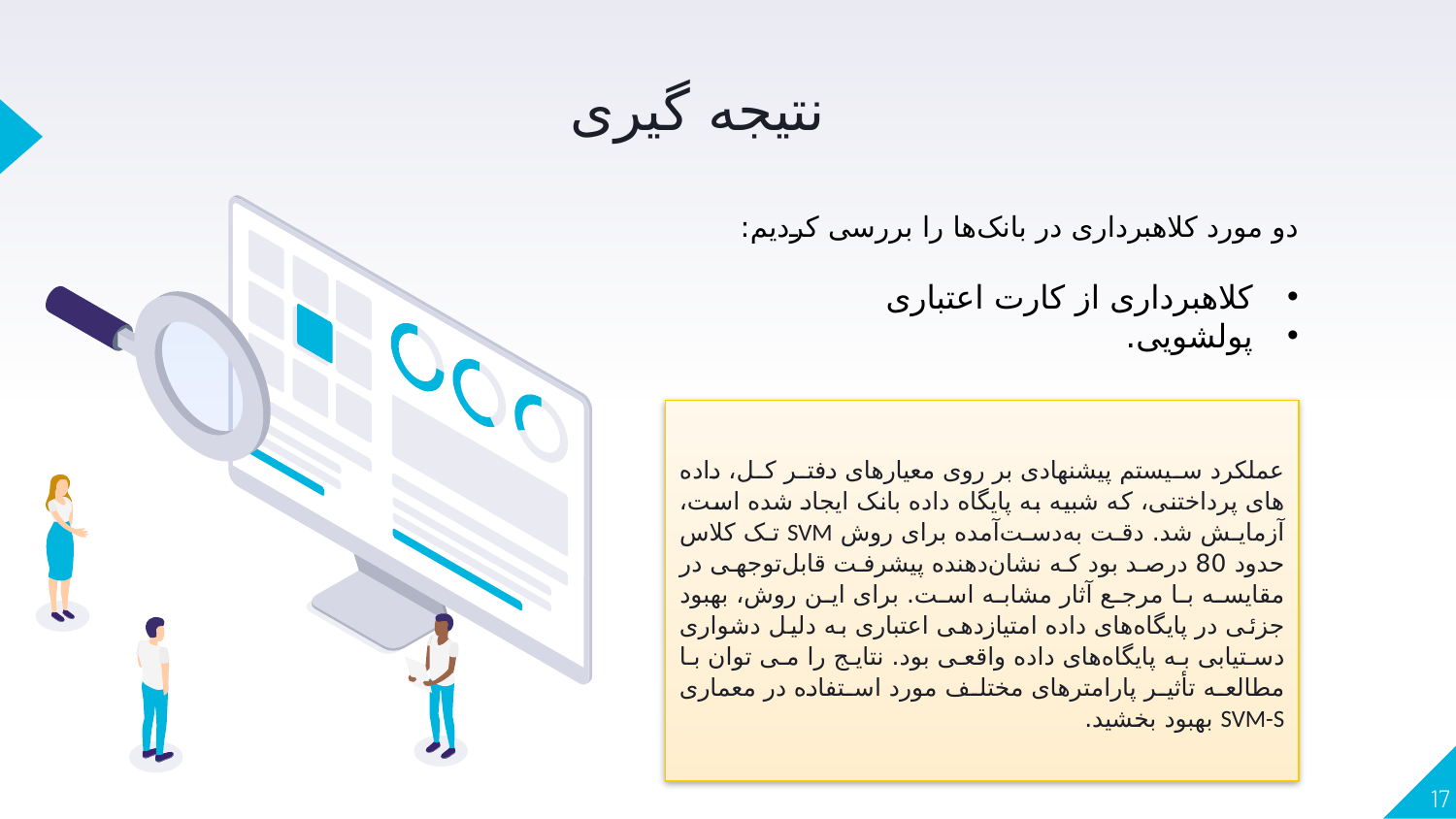

# نتیجه گیری

دو مورد کلاهبرداری در بانک‌ها را بررسی کردیم:

کلاهبرداری از کارت اعتباری
پولشویی.

عملکرد سیستم پیشنهادی بر روی معیارهای دفتر کل، داده های پرداختنی، که شبیه به پایگاه داده بانک ایجاد شده است، آزمایش شد. دقت به‌دست‌آمده برای روش SVM تک کلاس حدود 80 درصد بود که نشان‌دهنده پیشرفت قابل‌توجهی در مقایسه با مرجع آثار مشابه است. برای این روش، بهبود جزئی در پایگاه‌های داده امتیازدهی اعتباری به دلیل دشواری دستیابی به پایگاه‌های داده واقعی بود. نتایج را می توان با مطالعه تأثیر پارامترهای مختلف مورد استفاده در معماری SVM-S بهبود بخشید.

17